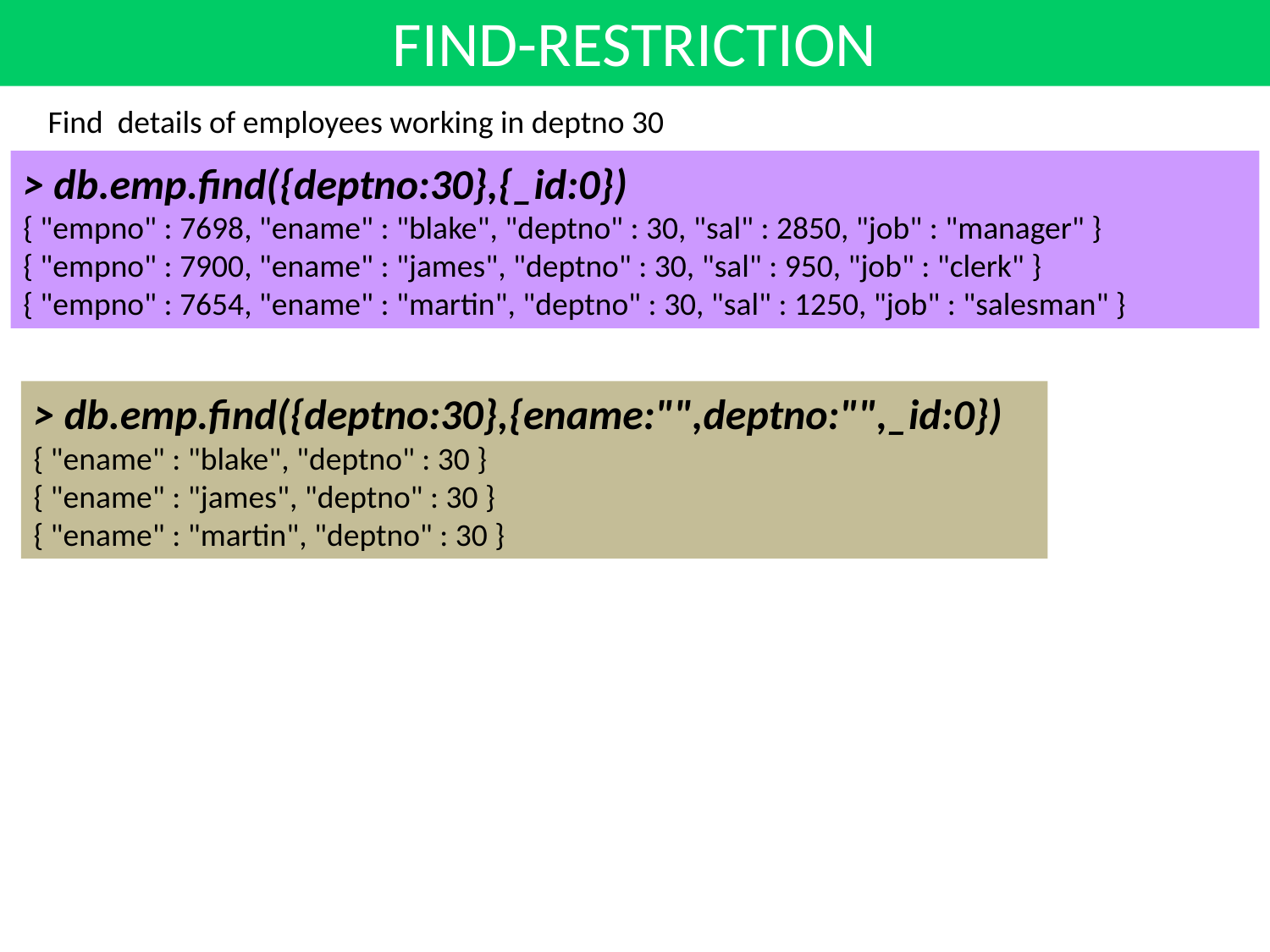

FIND-RESTRICTION
Find  details of employees working in deptno 30
> db.emp.find({deptno:30},{_id:0})
{ "empno" : 7698, "ename" : "blake", "deptno" : 30, "sal" : 2850, "job" : "manager" }
{ "empno" : 7900, "ename" : "james", "deptno" : 30, "sal" : 950, "job" : "clerk" }
{ "empno" : 7654, "ename" : "martin", "deptno" : 30, "sal" : 1250, "job" : "salesman" }
> db.emp.find({deptno:30},{ename:"",deptno:"",_id:0})
{ "ename" : "blake", "deptno" : 30 }
{ "ename" : "james", "deptno" : 30 }
{ "ename" : "martin", "deptno" : 30 }